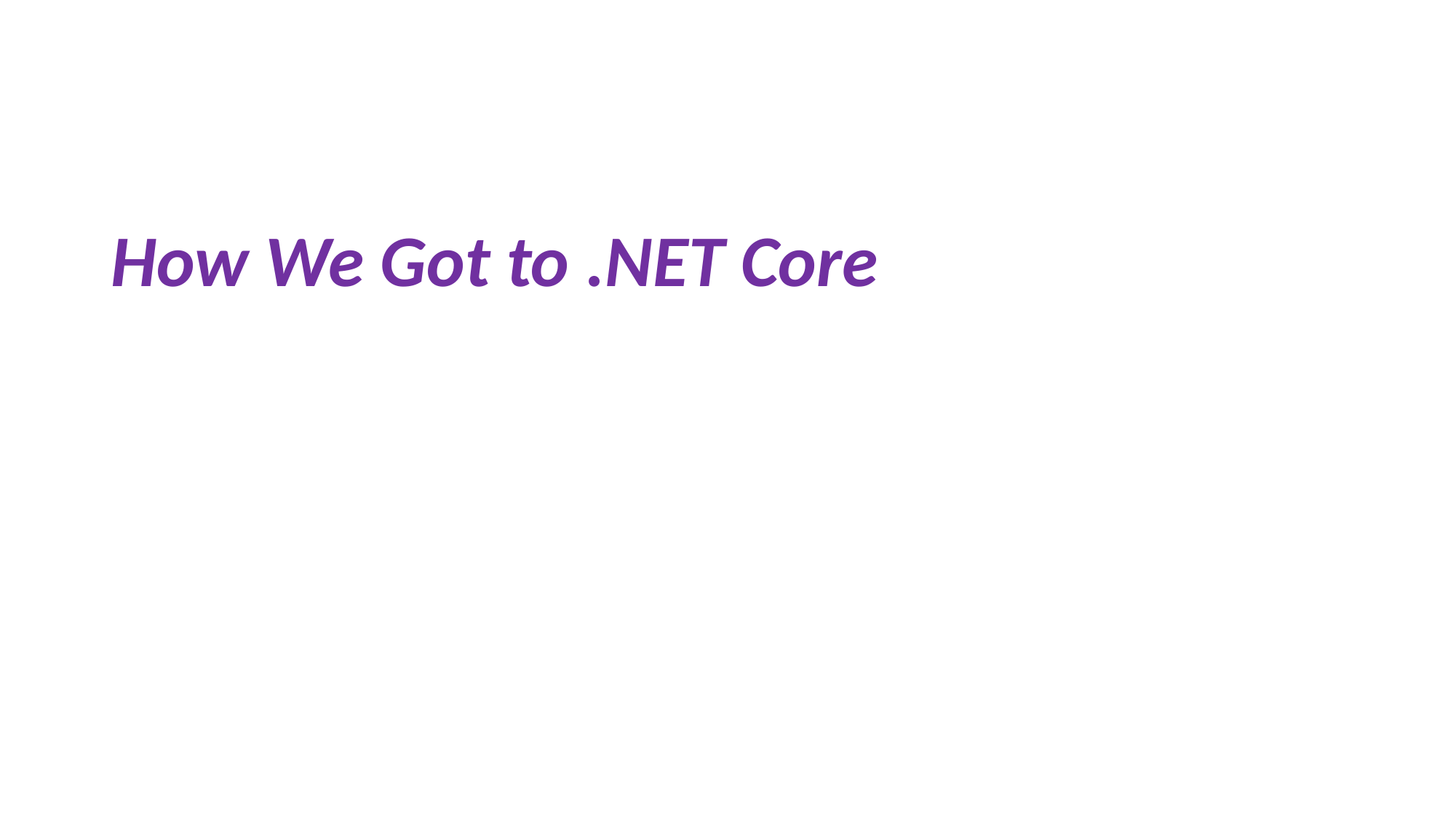

#
How We Got to .NET Core